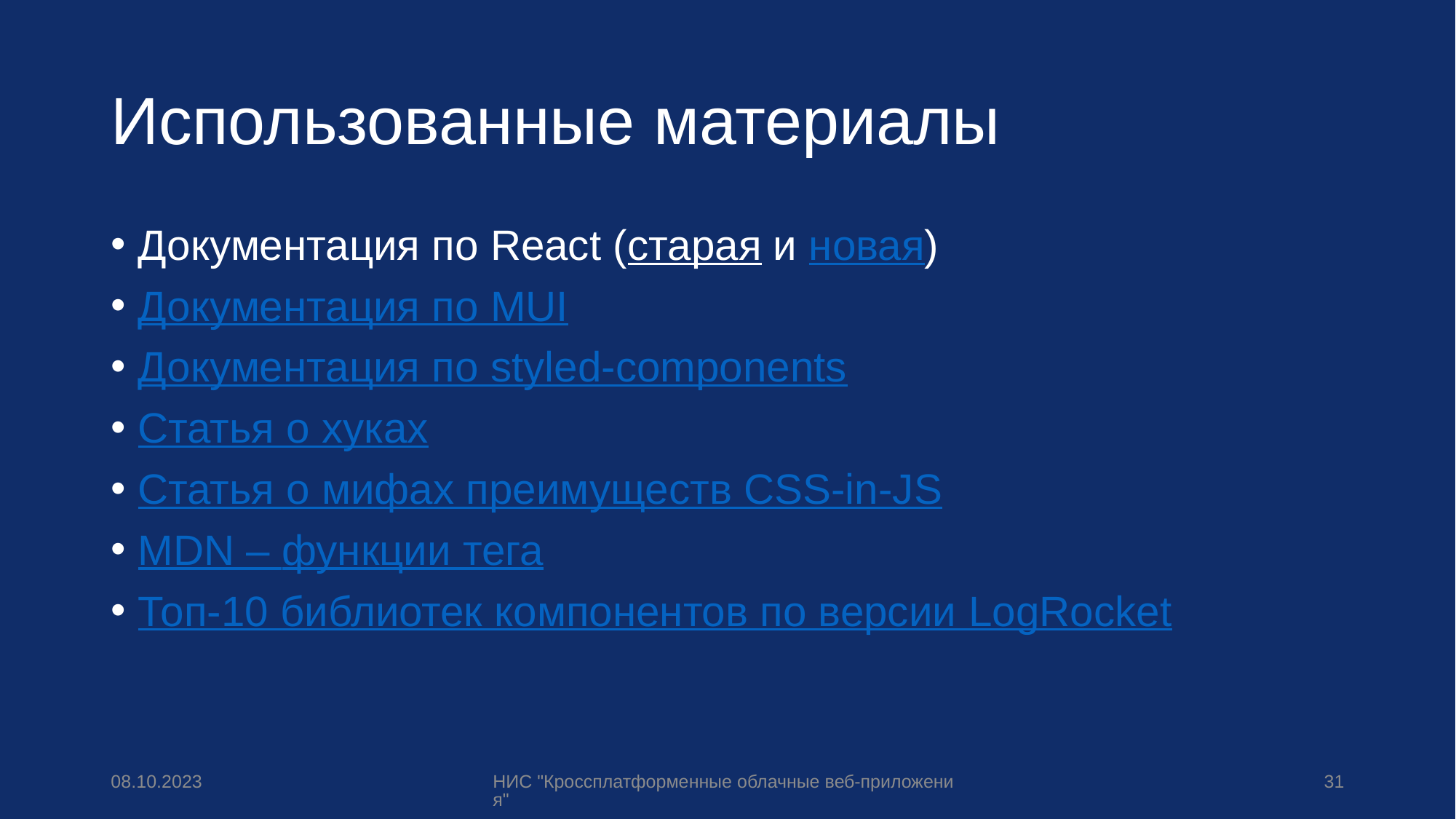

# Использованные материалы
Документация по React (старая и новая)
Документация по MUI
Документация по styled-components
Статья о хуках
Статья о мифах преимуществ CSS-in-JS
MDN – функции тега
Топ-10 библиотек компонентов по версии LogRocket
08.10.2023
НИС "Кроссплатформенные облачные веб-приложения"
31